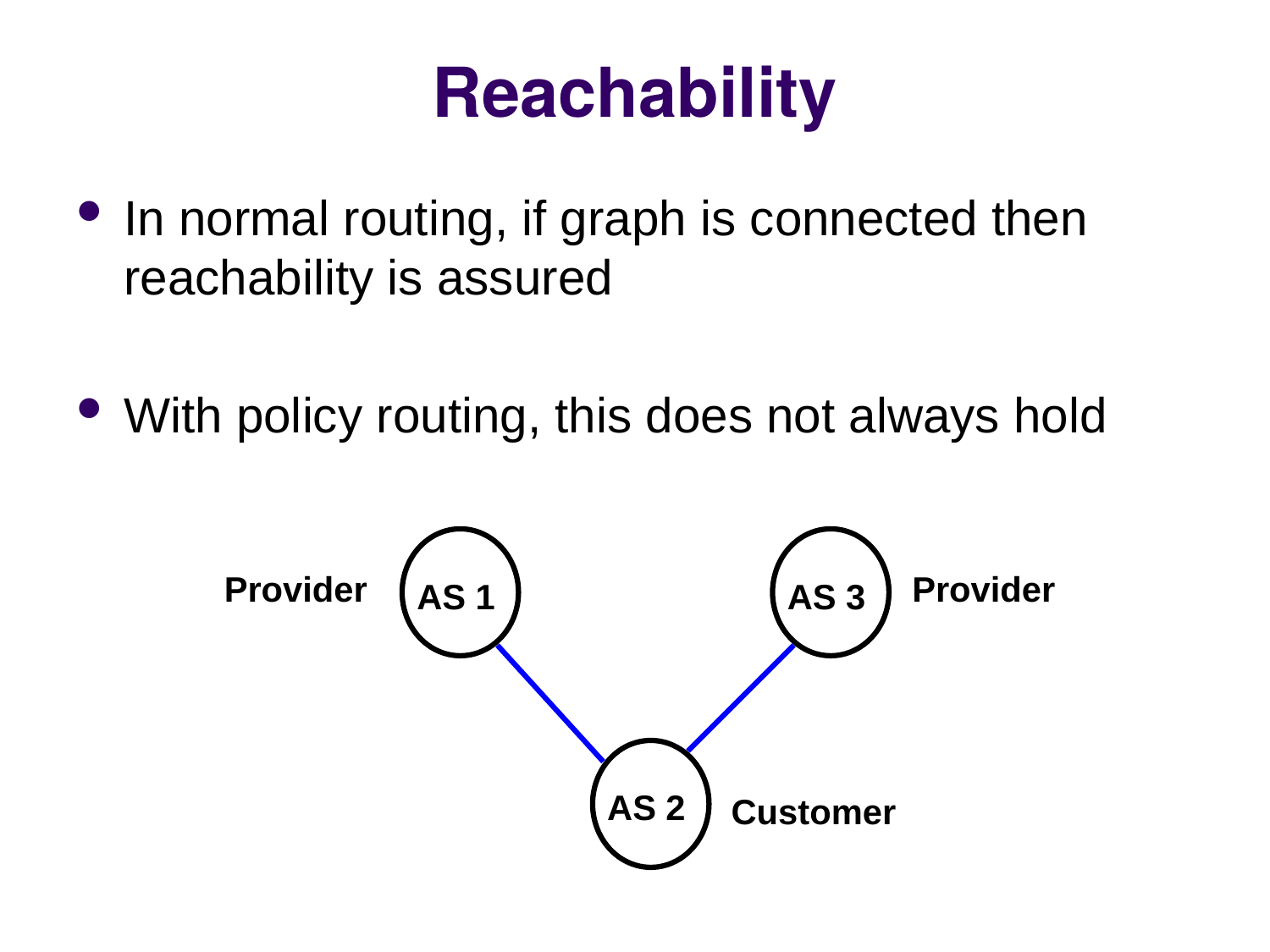

# Reachability
In normal routing, if graph is connected then reachability is assured

With policy routing, this does not always hold

Provider
Provider
AS 1
AS 3

AS 2
Customer